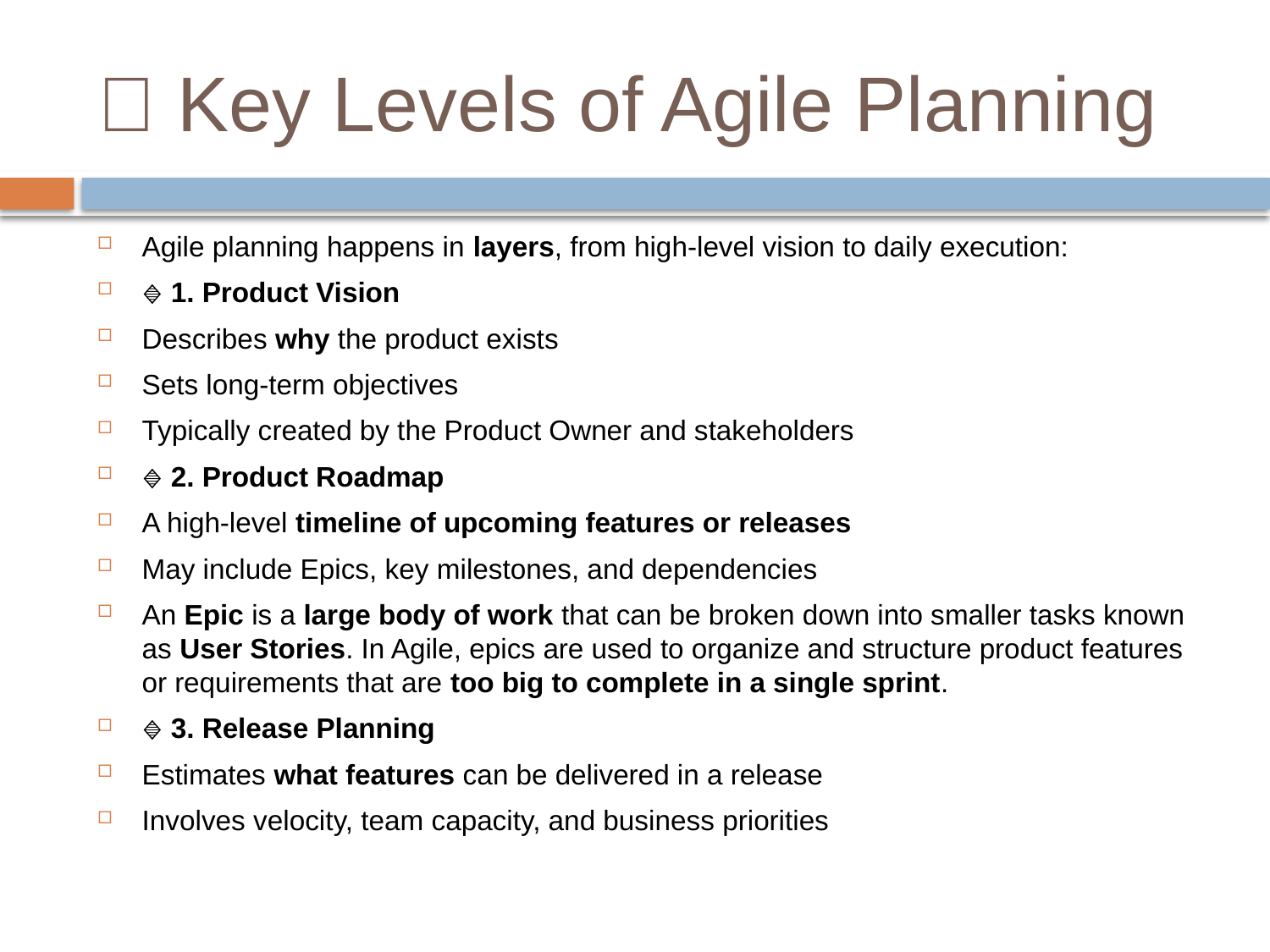

# 🧭 Key Levels of Agile Planning
Agile planning happens in layers, from high-level vision to daily execution:
🔹 1. Product Vision
Describes why the product exists
Sets long-term objectives
Typically created by the Product Owner and stakeholders
🔹 2. Product Roadmap
A high-level timeline of upcoming features or releases
May include Epics, key milestones, and dependencies
An Epic is a large body of work that can be broken down into smaller tasks known as User Stories. In Agile, epics are used to organize and structure product features or requirements that are too big to complete in a single sprint.
🔹 3. Release Planning
Estimates what features can be delivered in a release
Involves velocity, team capacity, and business priorities